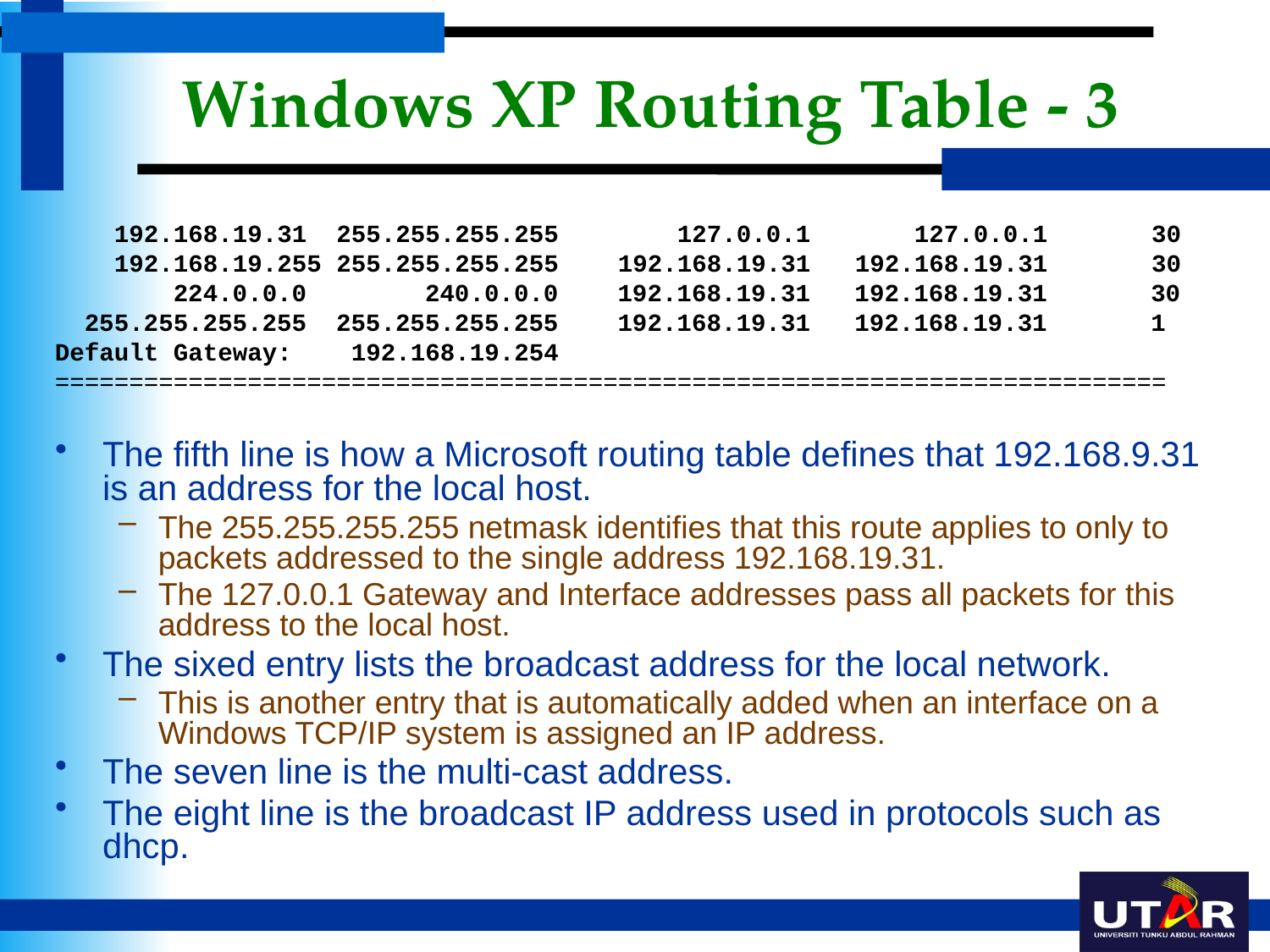

# Windows XP Routing Table - 3
    192.168.19.31  255.255.255.255        127.0.0.1       127.0.0.1       30
    192.168.19.255 255.255.255.255    192.168.19.31   192.168.19.31       30
        224.0.0.0        240.0.0.0    192.168.19.31   192.168.19.31       30
  255.255.255.255  255.255.255.255    192.168.19.31   192.168.19.31       1
Default Gateway:    192.168.19.254
===========================================================================
The fifth line is how a Microsoft routing table defines that 192.168.9.31 is an address for the local host.
The 255.255.255.255 netmask identifies that this route applies to only to packets addressed to the single address 192.168.19.31.
The 127.0.0.1 Gateway and Interface addresses pass all packets for this address to the local host.
The sixed entry lists the broadcast address for the local network.
This is another entry that is automatically added when an interface on a Windows TCP/IP system is assigned an IP address.
The seven line is the multi-cast address.
The eight line is the broadcast IP address used in protocols such as dhcp.